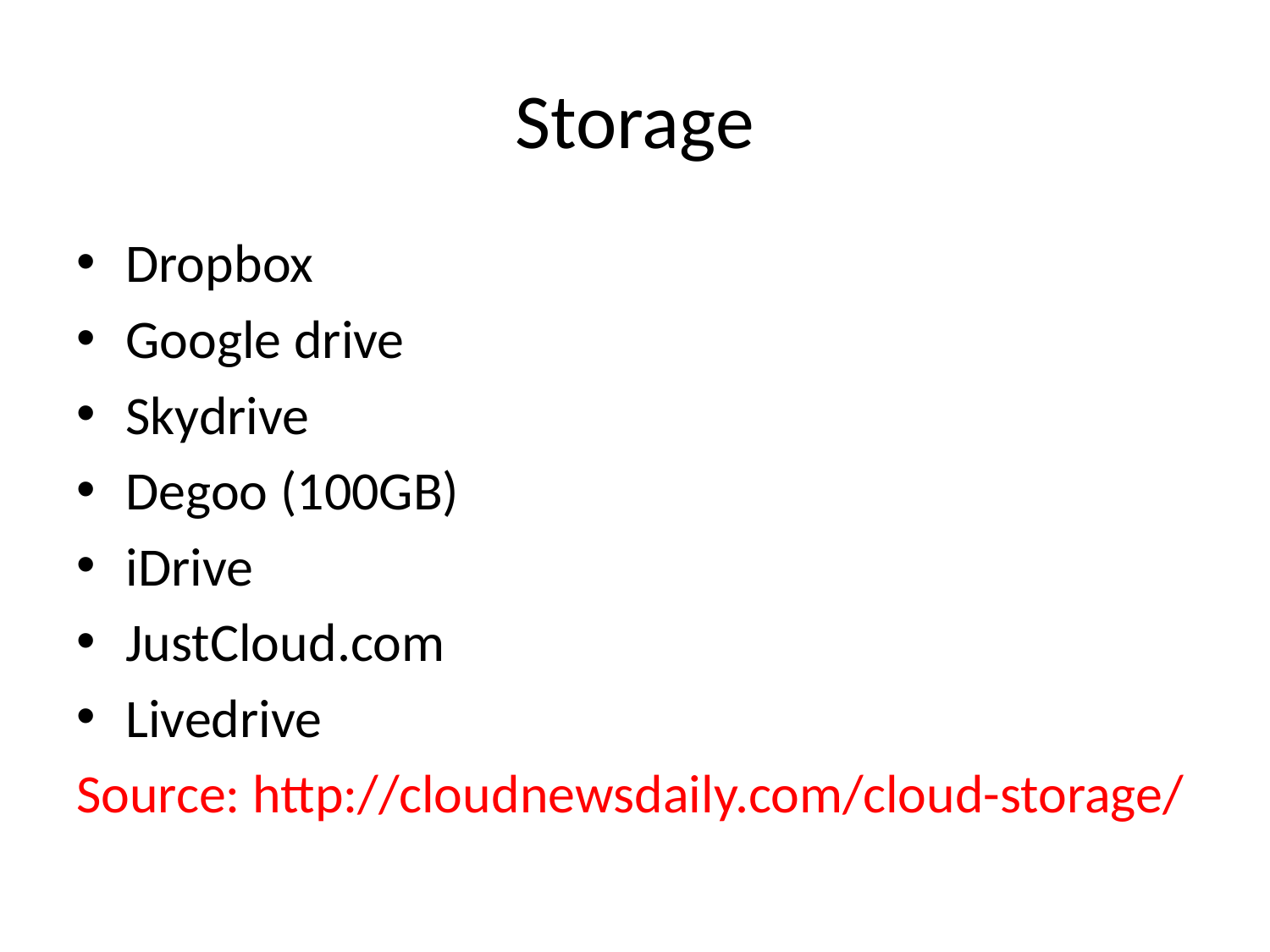

# Storage
Dropbox
Google drive
Skydrive
Degoo (100GB)
iDrive
JustCloud.com
Livedrive
Source: http://cloudnewsdaily.com/cloud-storage/